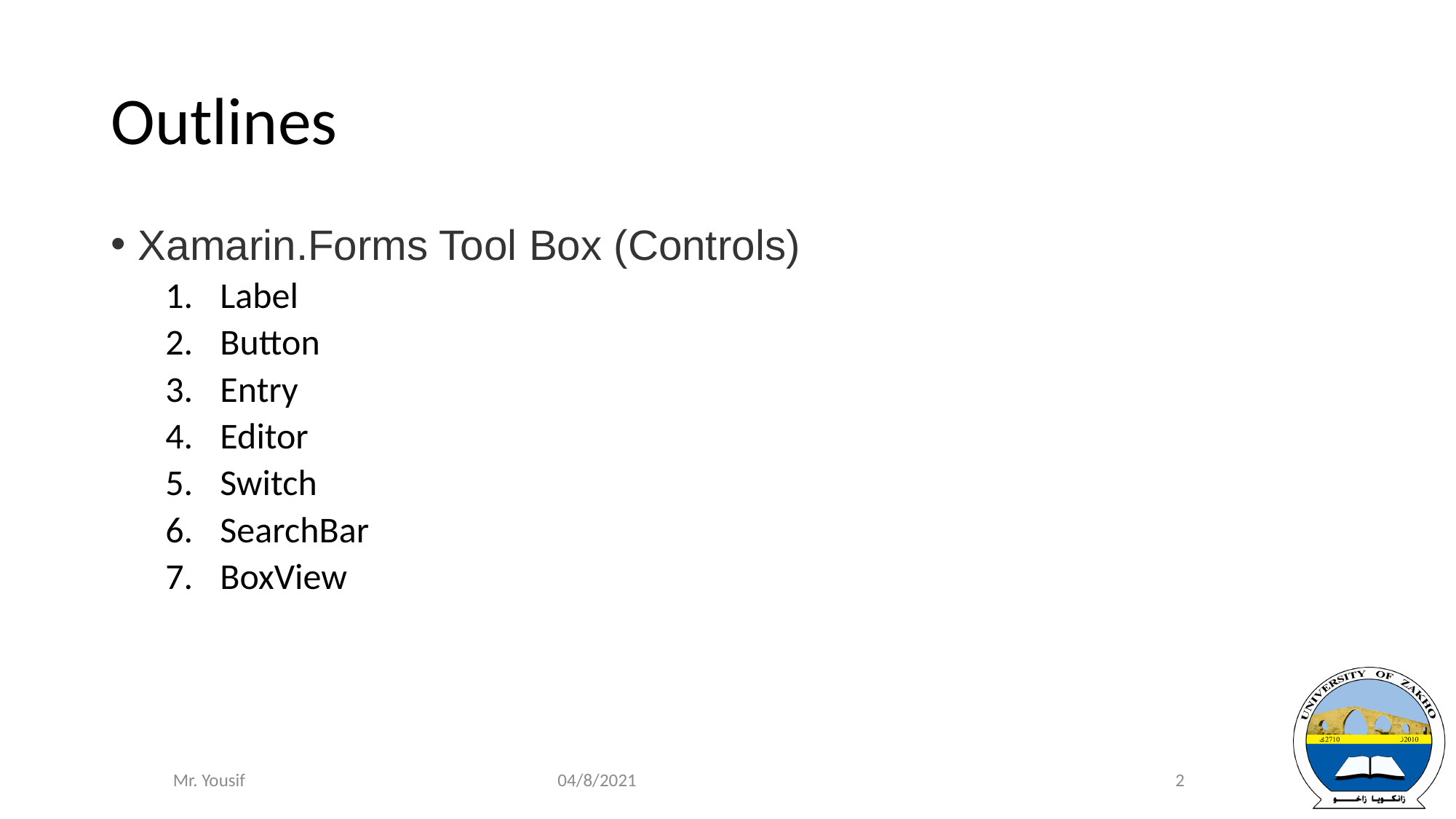

# Outlines
Xamarin.Forms Tool Box (Controls)
Label
Button
Entry
Editor
Switch
SearchBar
BoxView
04/8/2021
2
Mr. Yousif